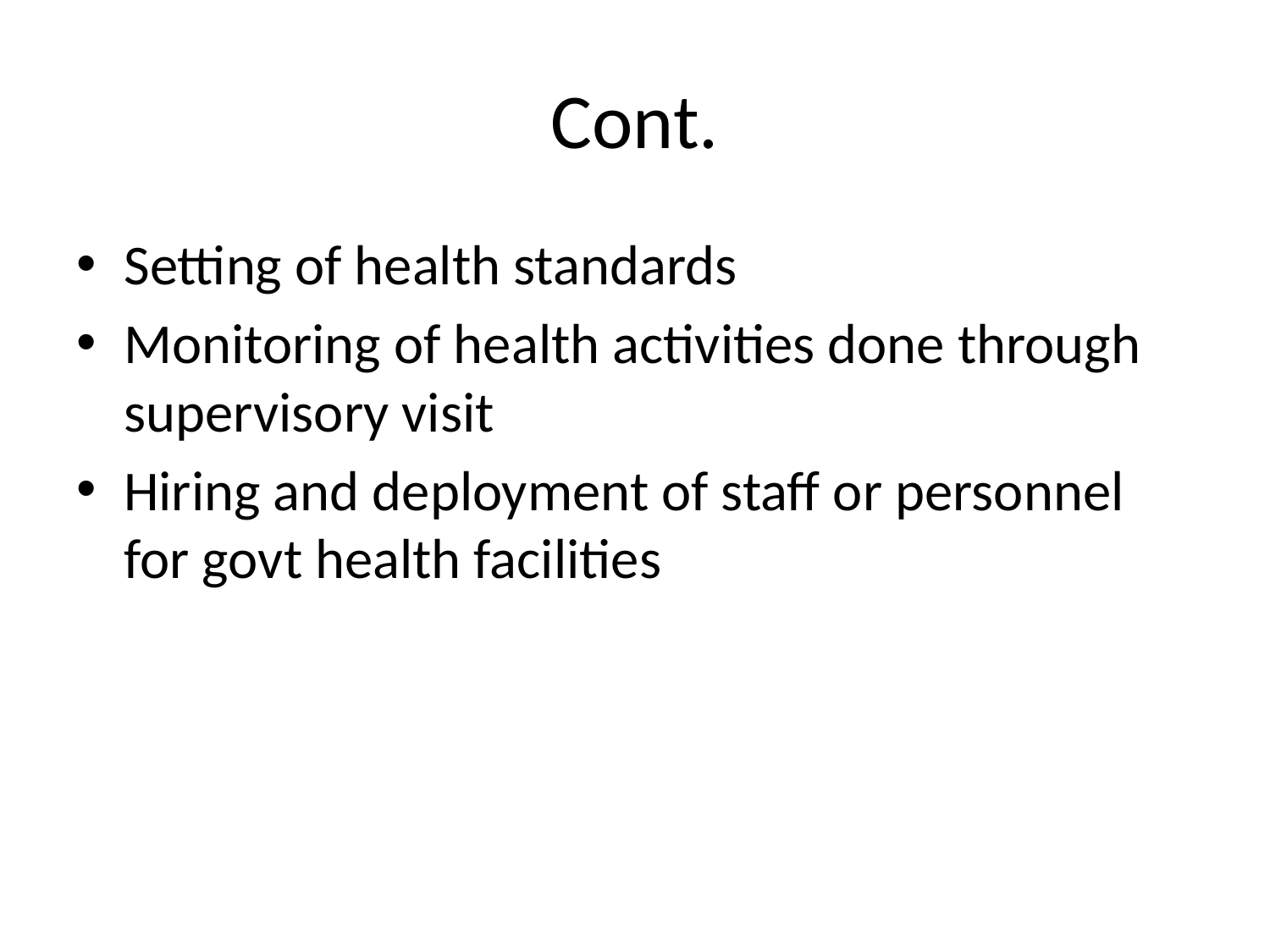

# Cont.
Setting of health standards
Monitoring of health activities done through supervisory visit
Hiring and deployment of staff or personnel for govt health facilities